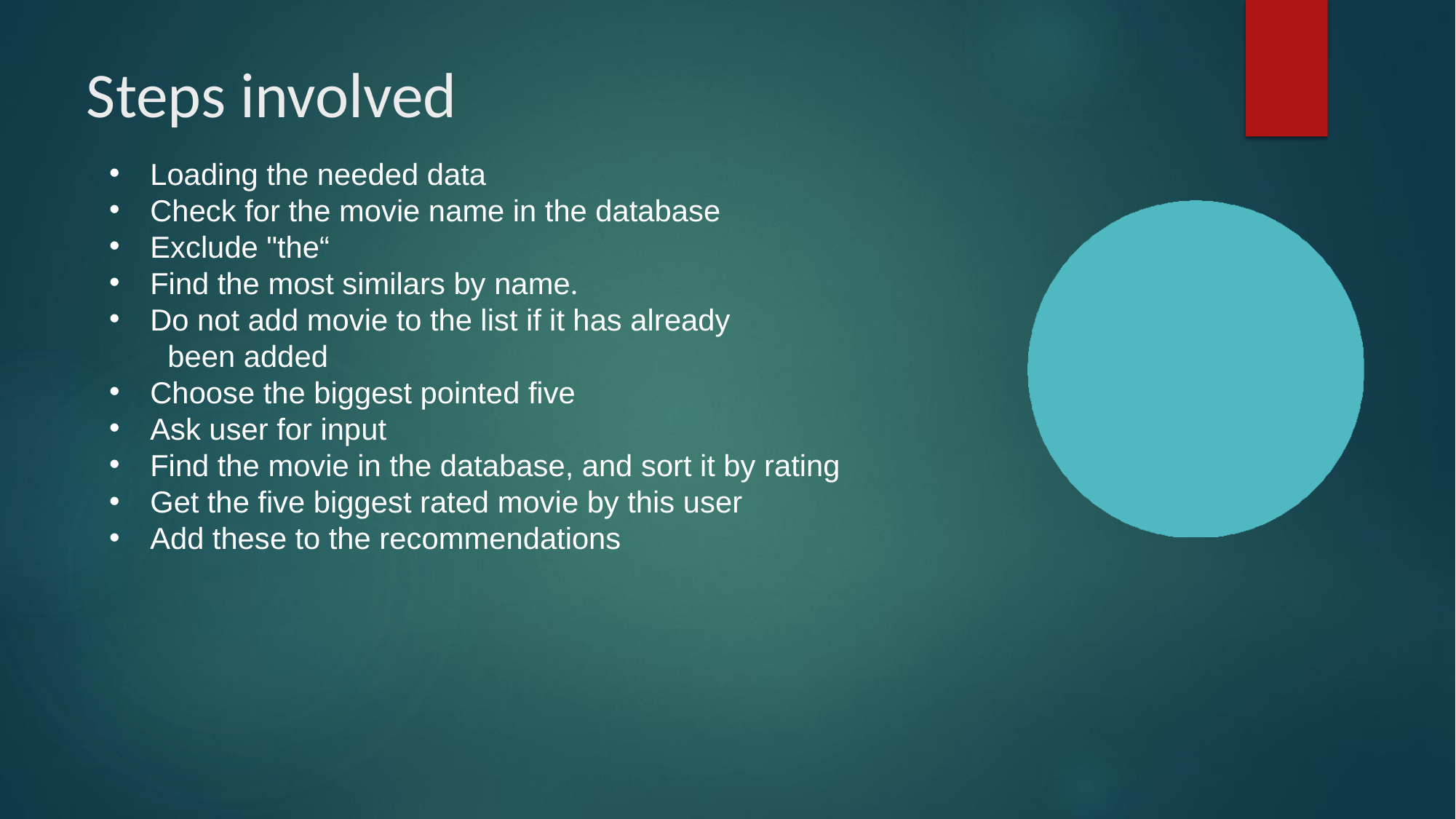

# Steps involved
Loading the needed data
Check for the movie name in the database
Exclude "the“
Find the most similars by name.
Do not add movie to the list if it has already
       been added
Choose the biggest pointed five
Ask user for input
Find the movie in the database, and sort it by rating
Get the five biggest rated movie by this user
Add these to the recommendations